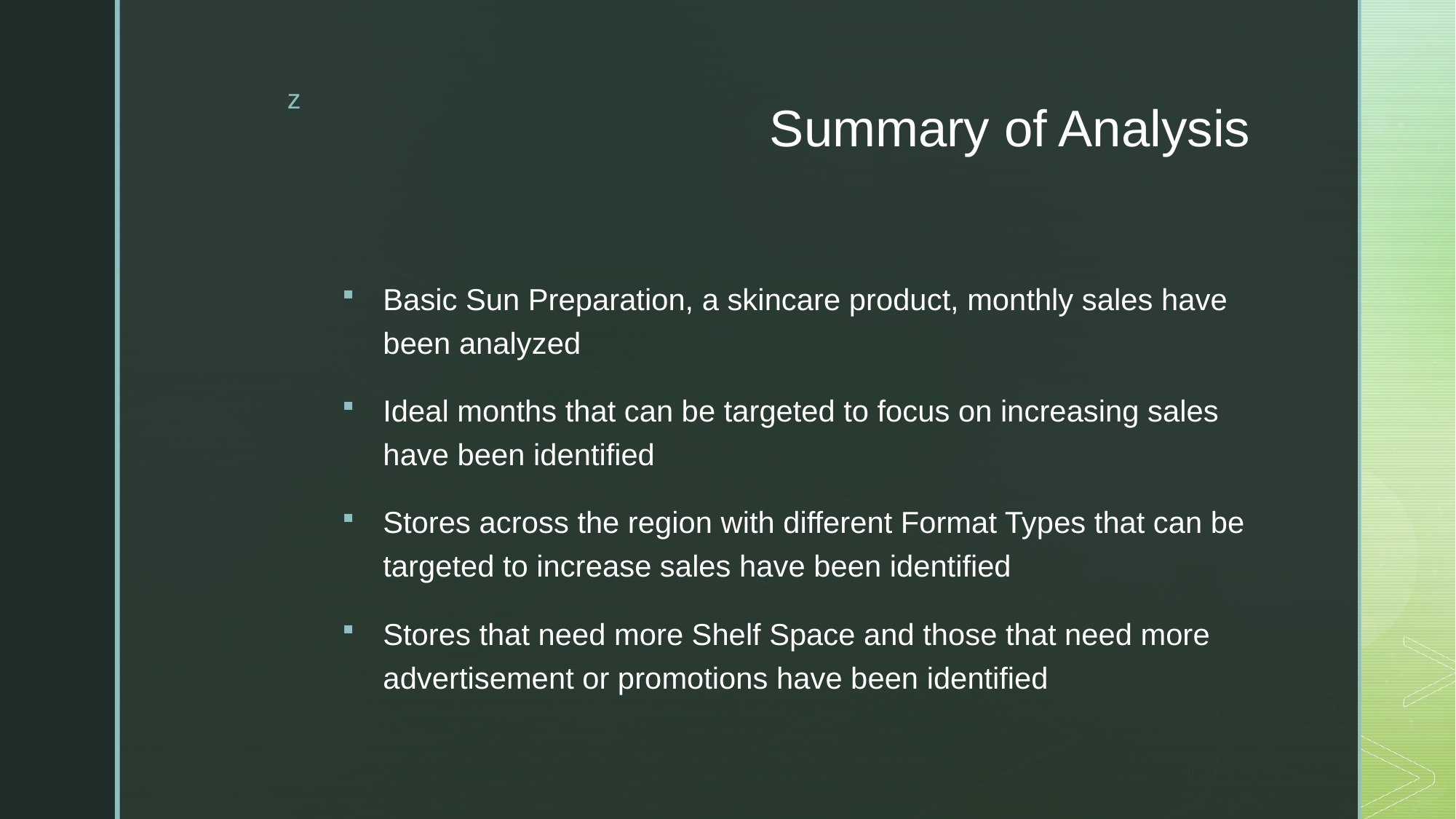

# Summary of Analysis
Basic Sun Preparation, a skincare product, monthly sales have been analyzed
Ideal months that can be targeted to focus on increasing sales have been identified
Stores across the region with different Format Types that can be targeted to increase sales have been identified
Stores that need more Shelf Space and those that need more advertisement or promotions have been identified